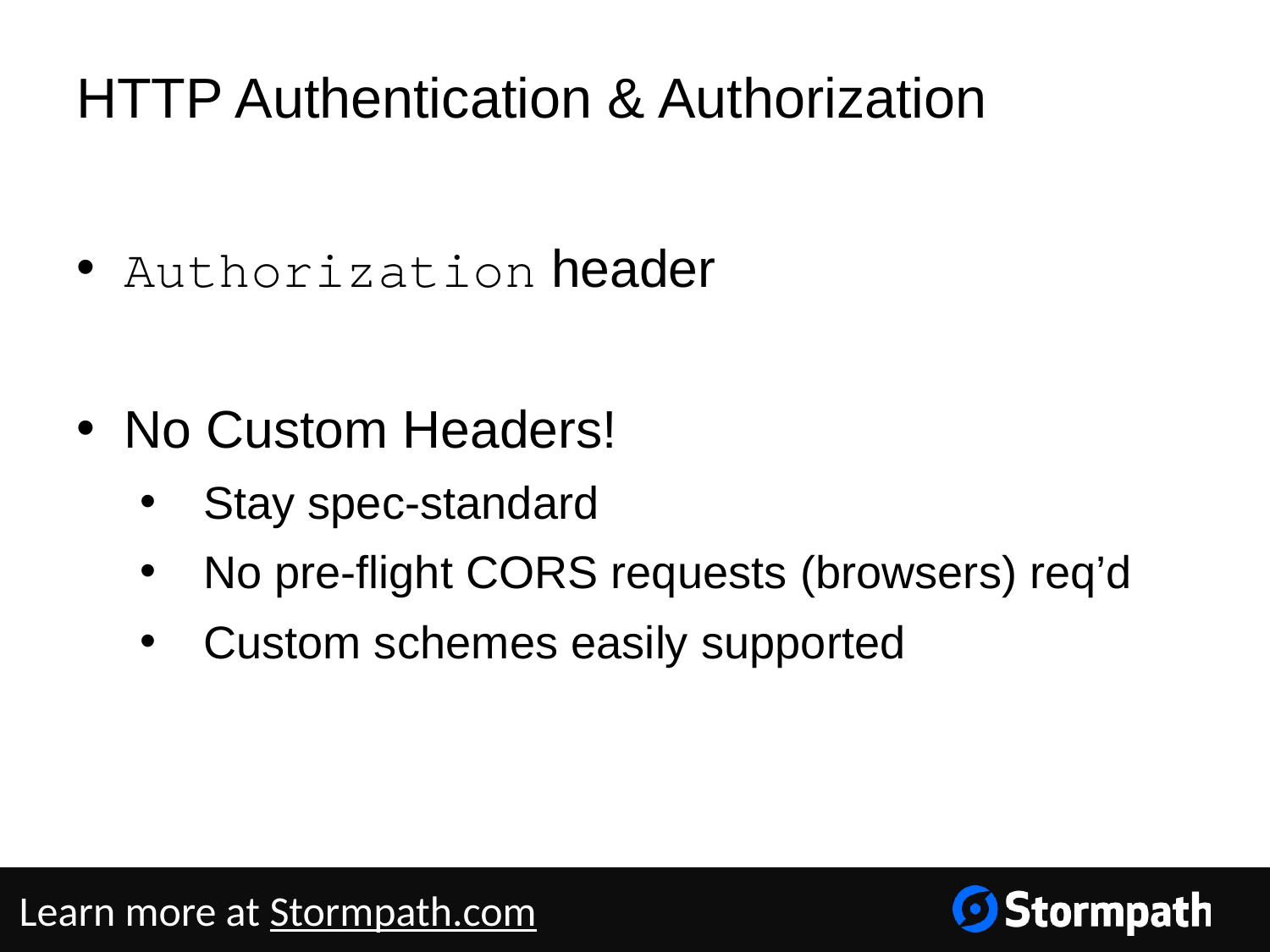

# HTTP Authentication & Authorization
Authorization header

No Custom Headers!
Stay spec-standard
No pre-flight CORS requests (browsers) req’d
Custom schemes easily supported

Learn more at Stormpath.com